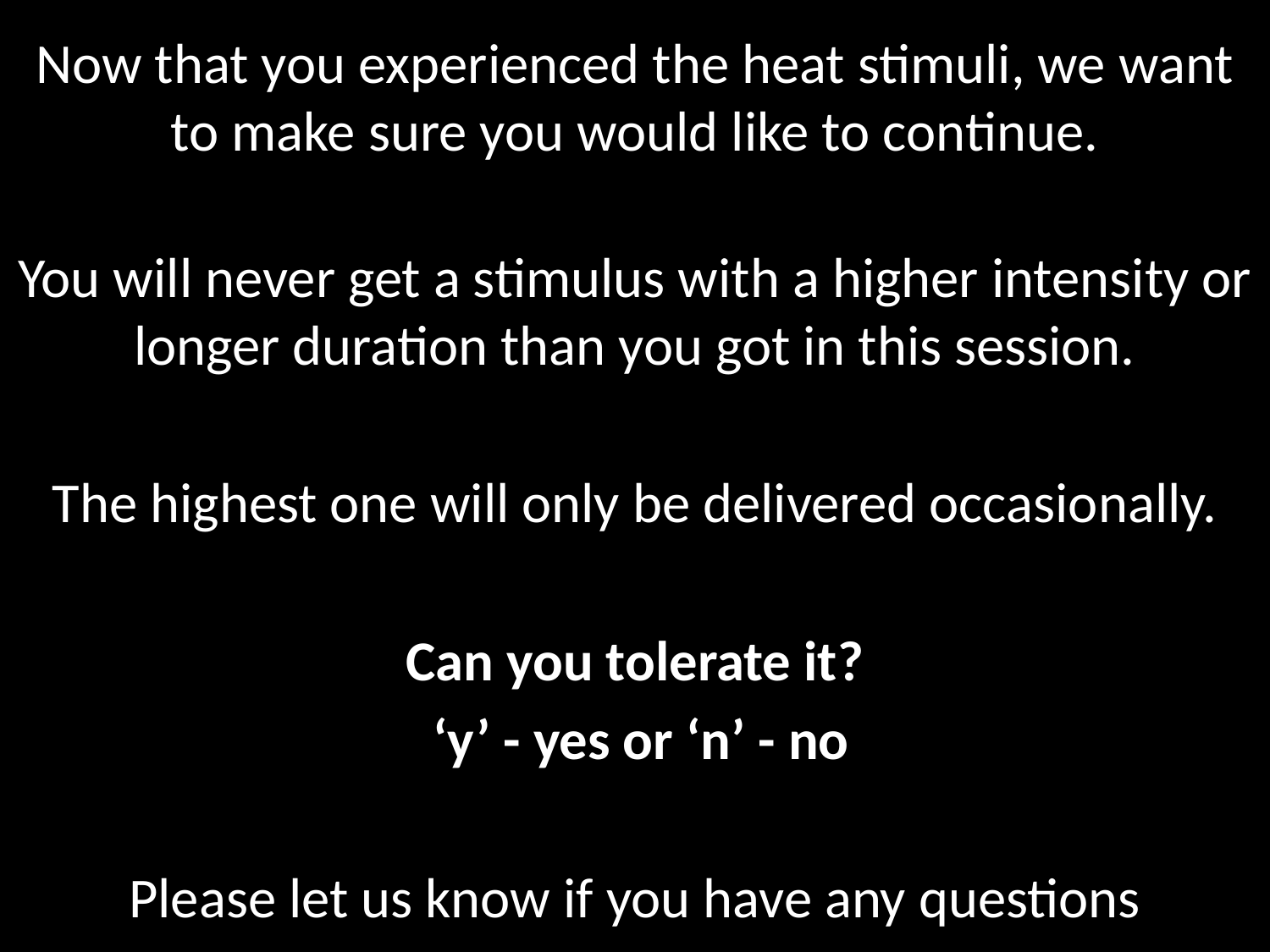

Now that you experienced the heat stimuli, we want to make sure you would like to continue.
You will never get a stimulus with a higher intensity or longer duration than you got in this session.

The highest one will only be delivered occasionally.

Can you tolerate it?
 ‘y’ - yes or ‘n’ - no

Please let us know if you have any questions